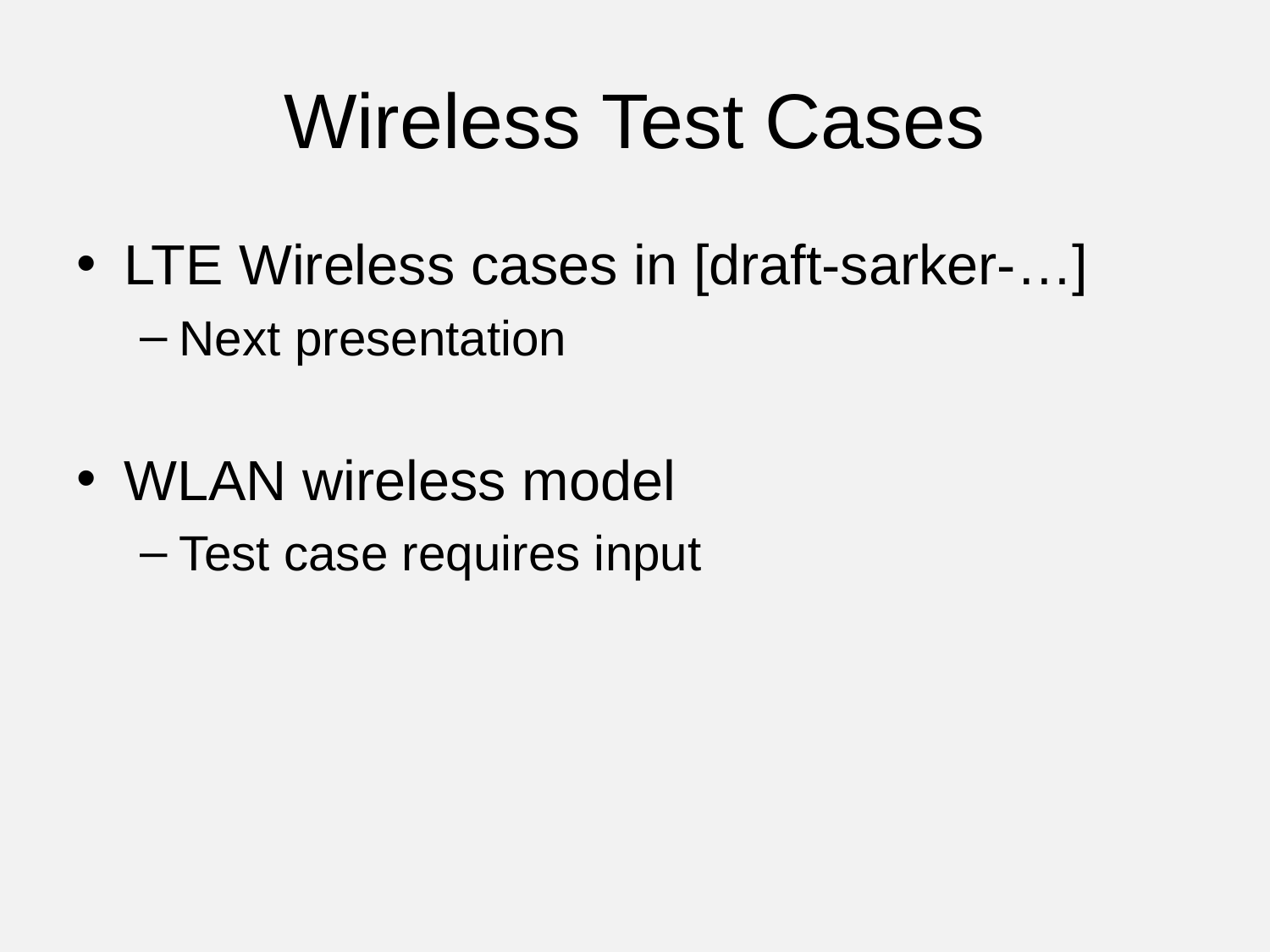

# Wireless Test Cases
LTE Wireless cases in [draft-sarker-…]
Next presentation

WLAN wireless model
Test case requires input